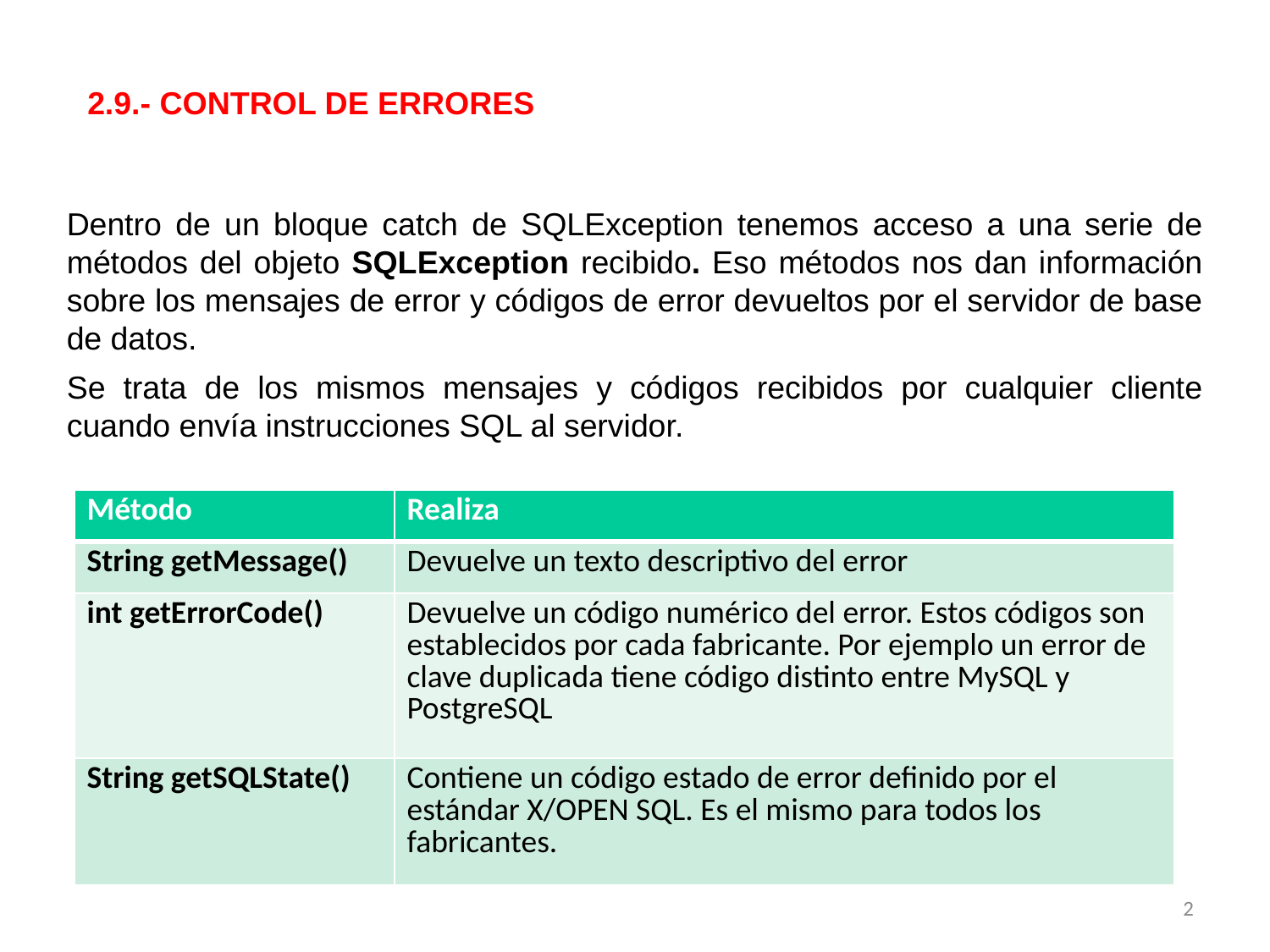

2.9.- CONTROL DE ERRORES

Dentro de un bloque catch de SQLException tenemos acceso a una serie de métodos del objeto SQLException recibido. Eso métodos nos dan información sobre los mensajes de error y códigos de error devueltos por el servidor de base de datos.
Se trata de los mismos mensajes y códigos recibidos por cualquier cliente cuando envía instrucciones SQL al servidor.

| Método | Realiza |
| --- | --- |
| String getMessage() | Devuelve un texto descriptivo del error |
| int getErrorCode() | Devuelve un código numérico del error. Estos códigos son establecidos por cada fabricante. Por ejemplo un error de clave duplicada tiene código distinto entre MySQL y PostgreSQL |
| String getSQLState() | Contiene un código estado de error definido por el estándar X/OPEN SQL. Es el mismo para todos los fabricantes. |
2